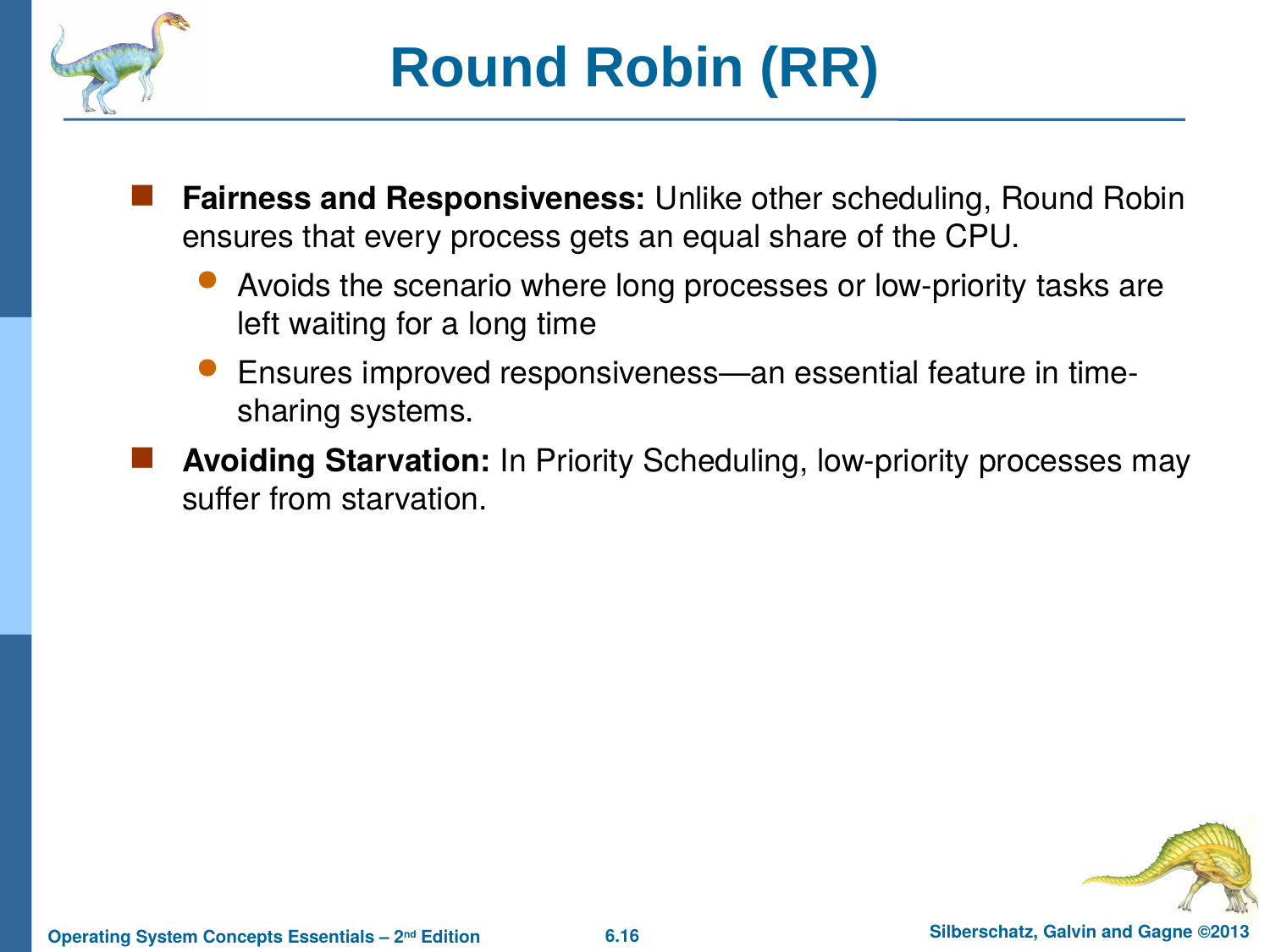

# Round Robin (RR)
Fairness and Responsiveness: Unlike other scheduling, Round Robin ensures that every process gets an equal share of the CPU.
Avoids the scenario where long processes or low-priority tasks are left waiting for a long time
Ensures improved responsiveness—an essential feature in time-sharing systems.
Avoiding Starvation: In Priority Scheduling, low-priority processes may suffer from starvation.